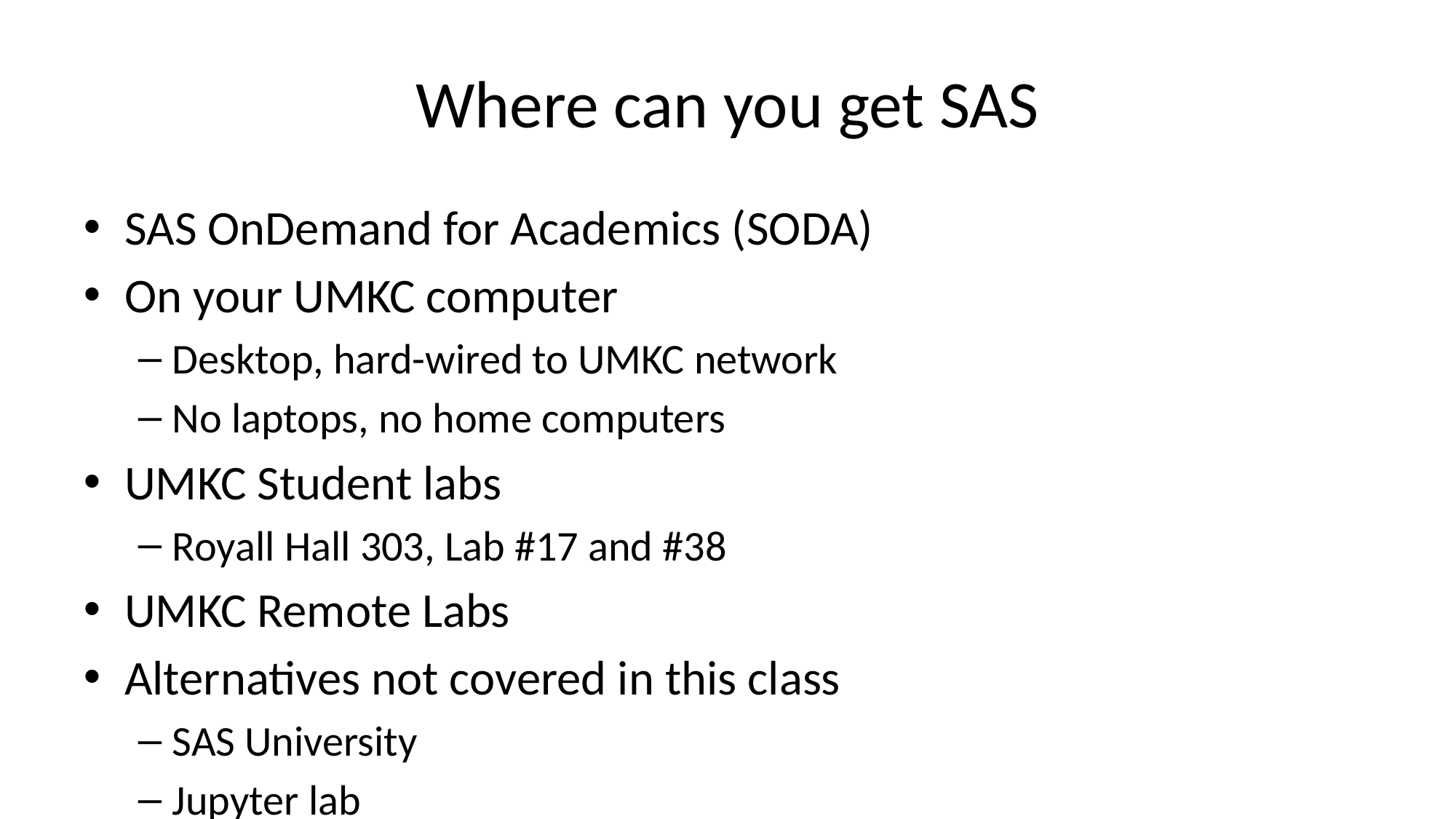

# Where can you get SAS
SAS OnDemand for Academics (SODA)
On your UMKC computer
Desktop, hard-wired to UMKC network
No laptops, no home computers
UMKC Student labs
Royall Hall 303, Lab #17 and #38
UMKC Remote Labs
Alternatives not covered in this class
SAS University
Jupyter lab
SASMarkdown. StatWeave